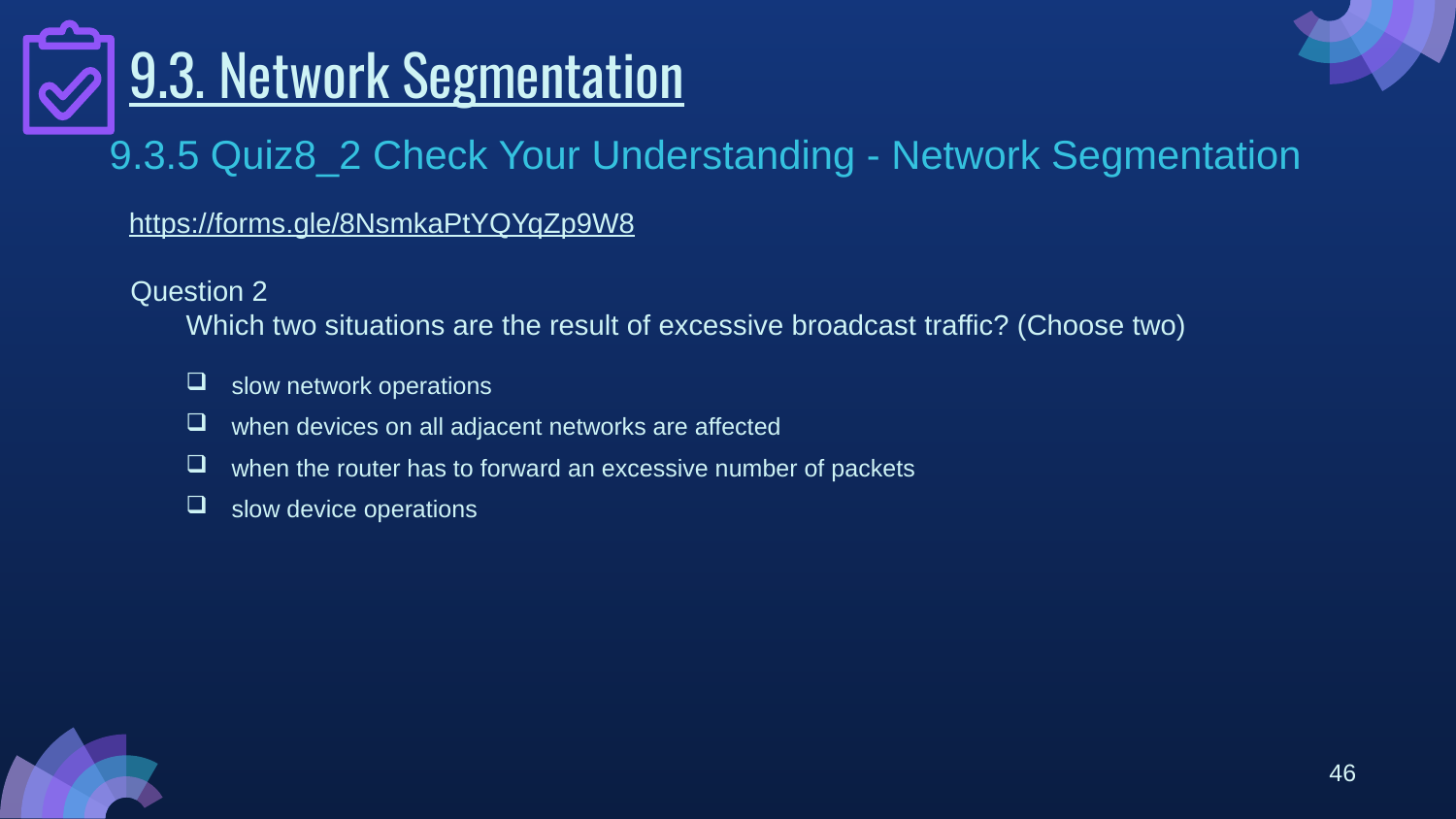

# 9.3. Network Segmentation
9.3.5 Quiz8_2 Check Your Understanding - Network Segmentation
https://forms.gle/8NsmkaPtYQYqZp9W8

Question 2
Which two situations are the result of excessive broadcast traffic? (Choose two)

slow network operations
when devices on all adjacent networks are affected
when the router has to forward an excessive number of packets
slow device operations